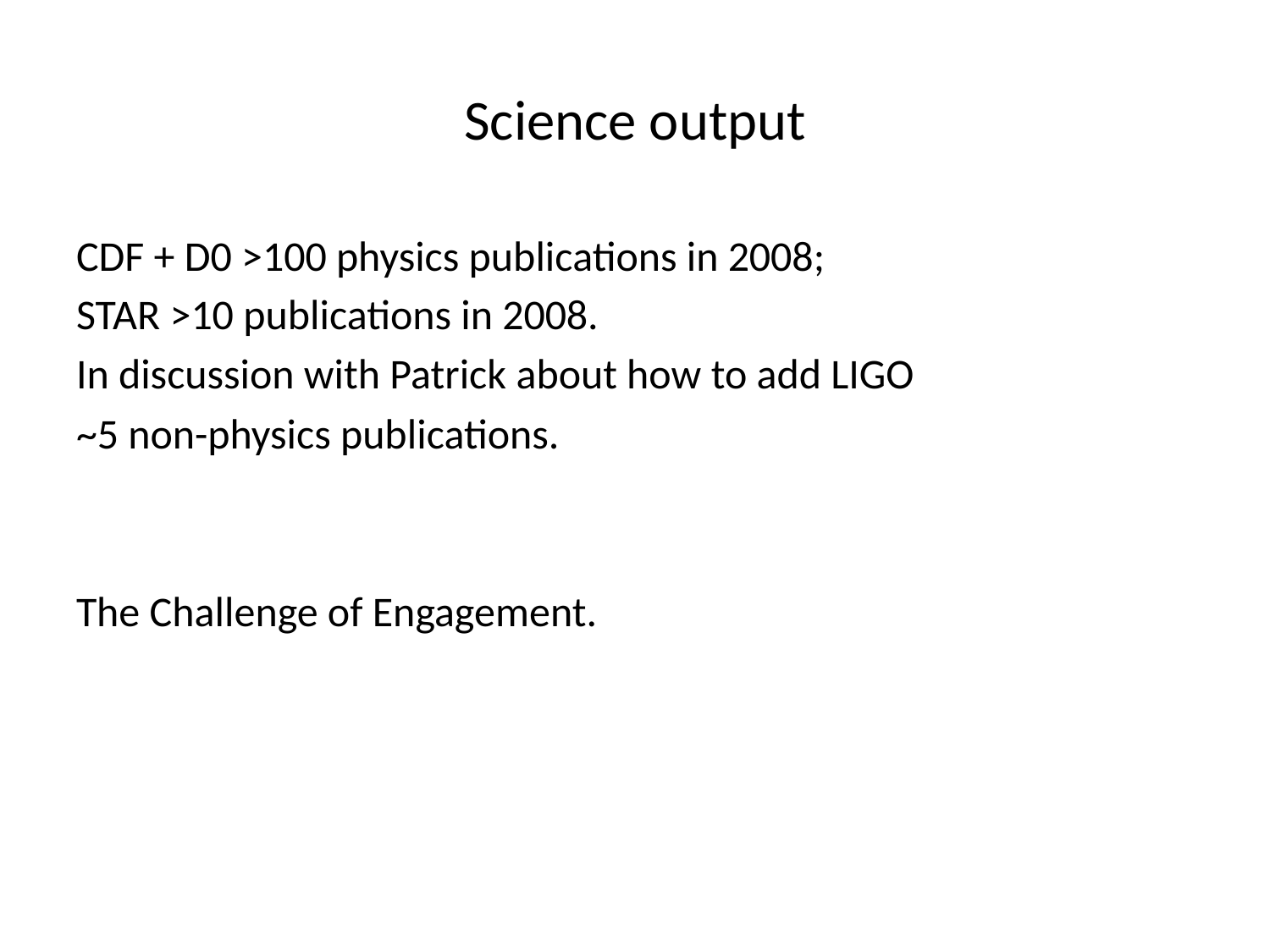

# Science output
CDF + D0 >100 physics publications in 2008;
STAR >10 publications in 2008.
In discussion with Patrick about how to add LIGO
~5 non-physics publications.

The Challenge of Engagement.